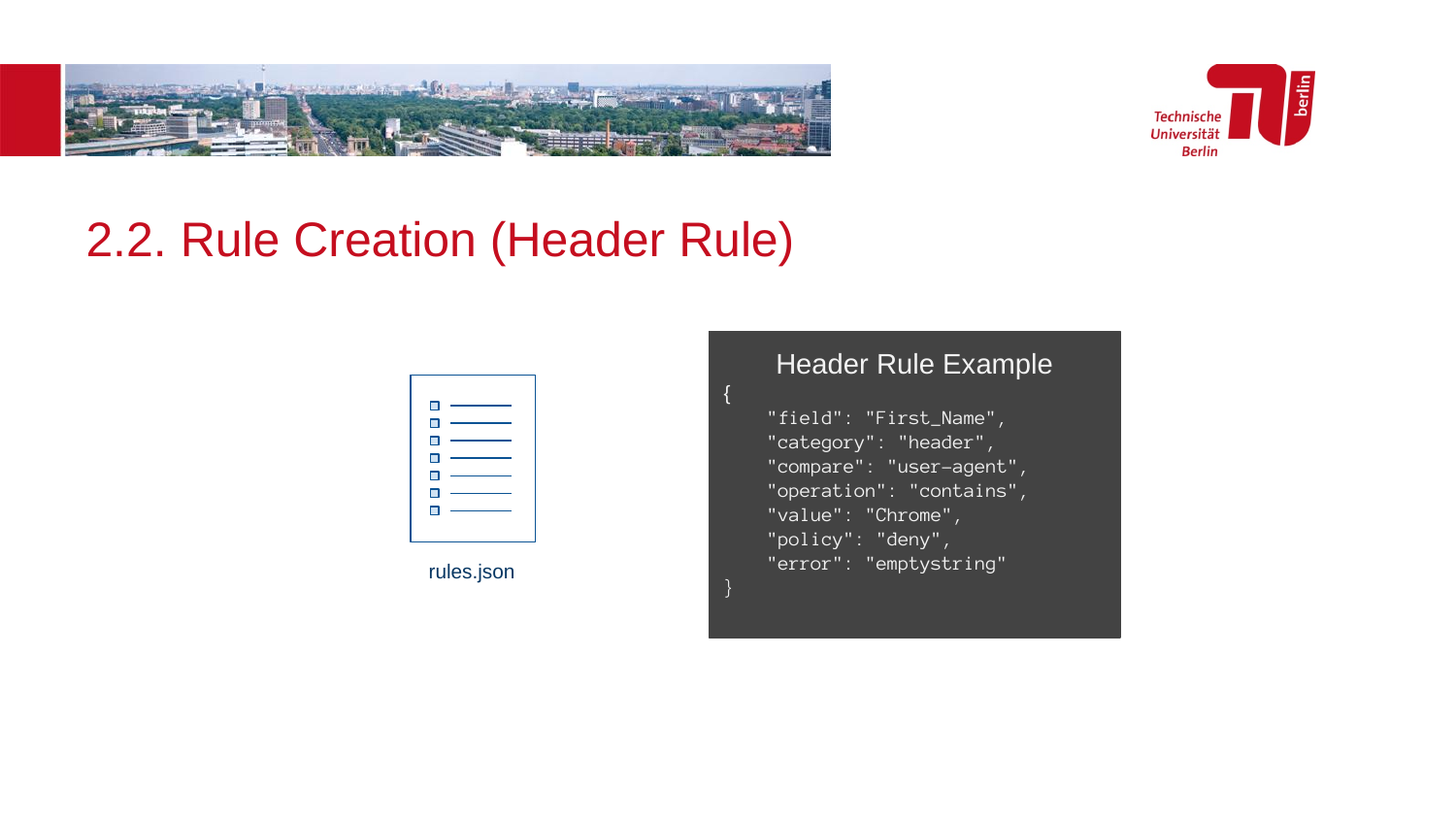

# 2.2. Rule Creation (Header Rule)
Header Rule Example
{
    "field": "First_Name",
    "category": "header",
    "compare": "user-agent",
    "operation": "contains",
    "value": "Chrome",
    "policy": "deny",
    "error": "emptystring"
}

rules.json